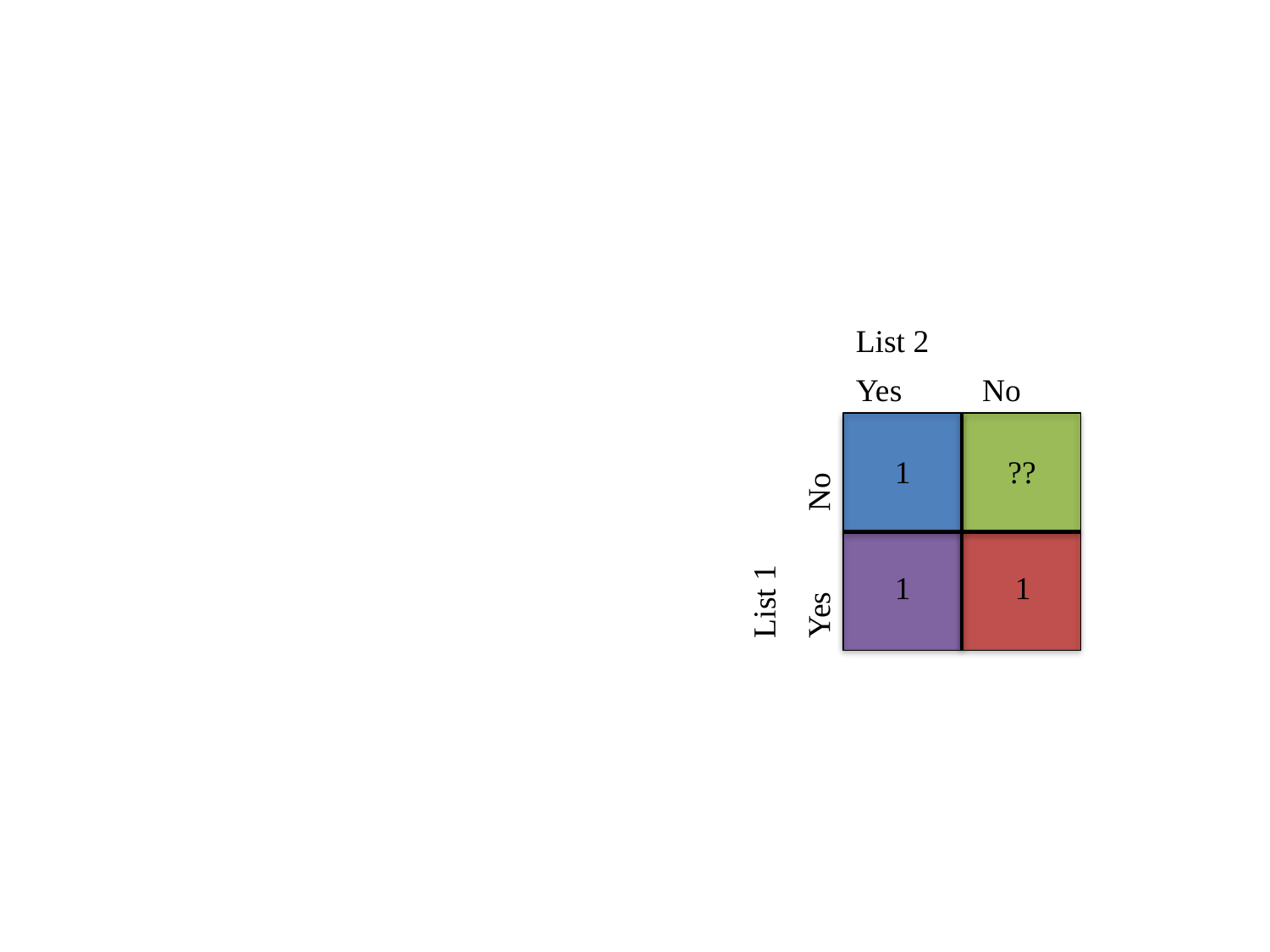

List 2
Yes          No

1
??
Yes          No
List 1
1
1